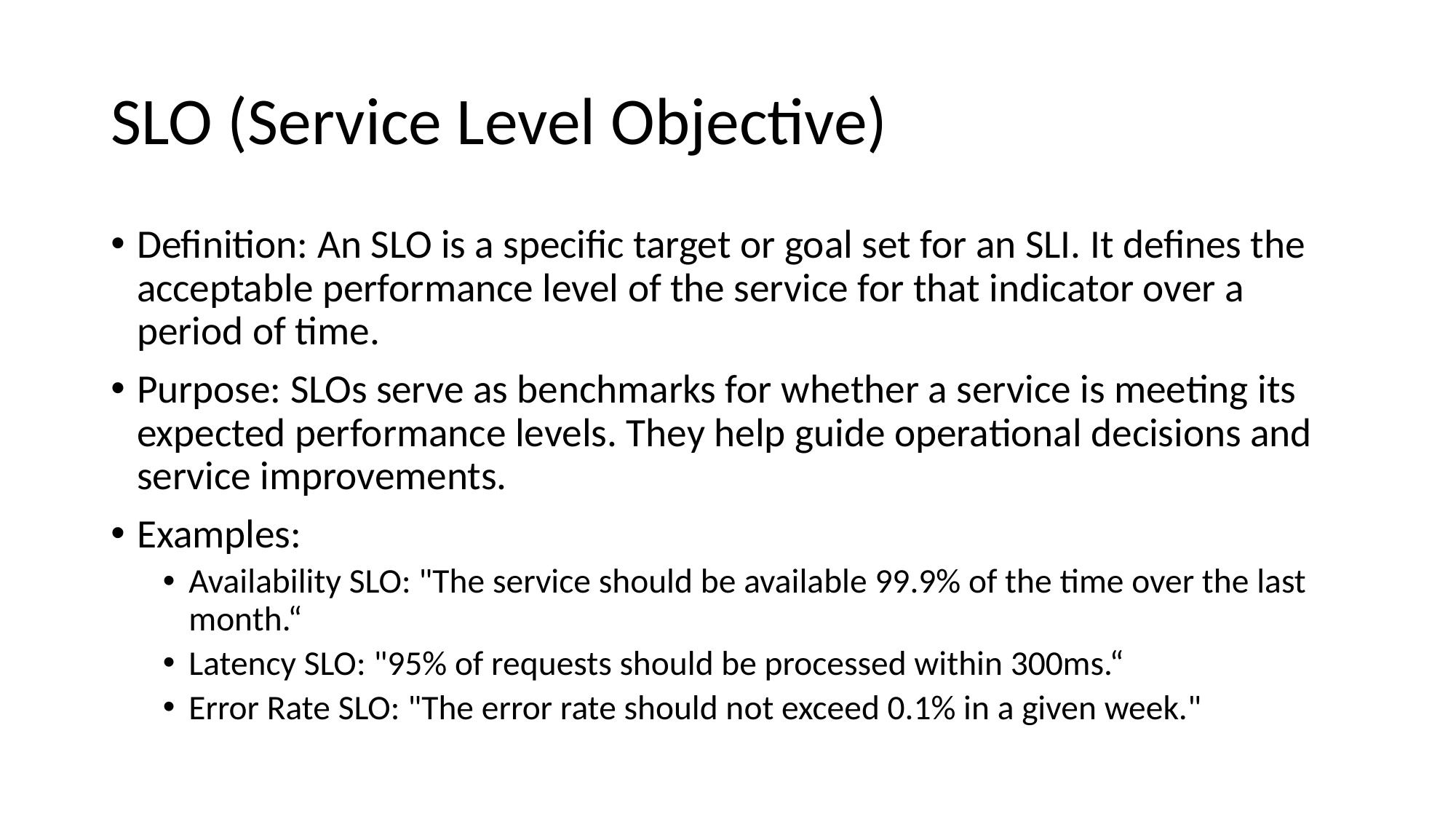

# SLO (Service Level Objective)
Definition: An SLO is a specific target or goal set for an SLI. It defines the acceptable performance level of the service for that indicator over a period of time.
Purpose: SLOs serve as benchmarks for whether a service is meeting its expected performance levels. They help guide operational decisions and service improvements.
Examples:
Availability SLO: "The service should be available 99.9% of the time over the last month.“
Latency SLO: "95% of requests should be processed within 300ms.“
Error Rate SLO: "The error rate should not exceed 0.1% in a given week."